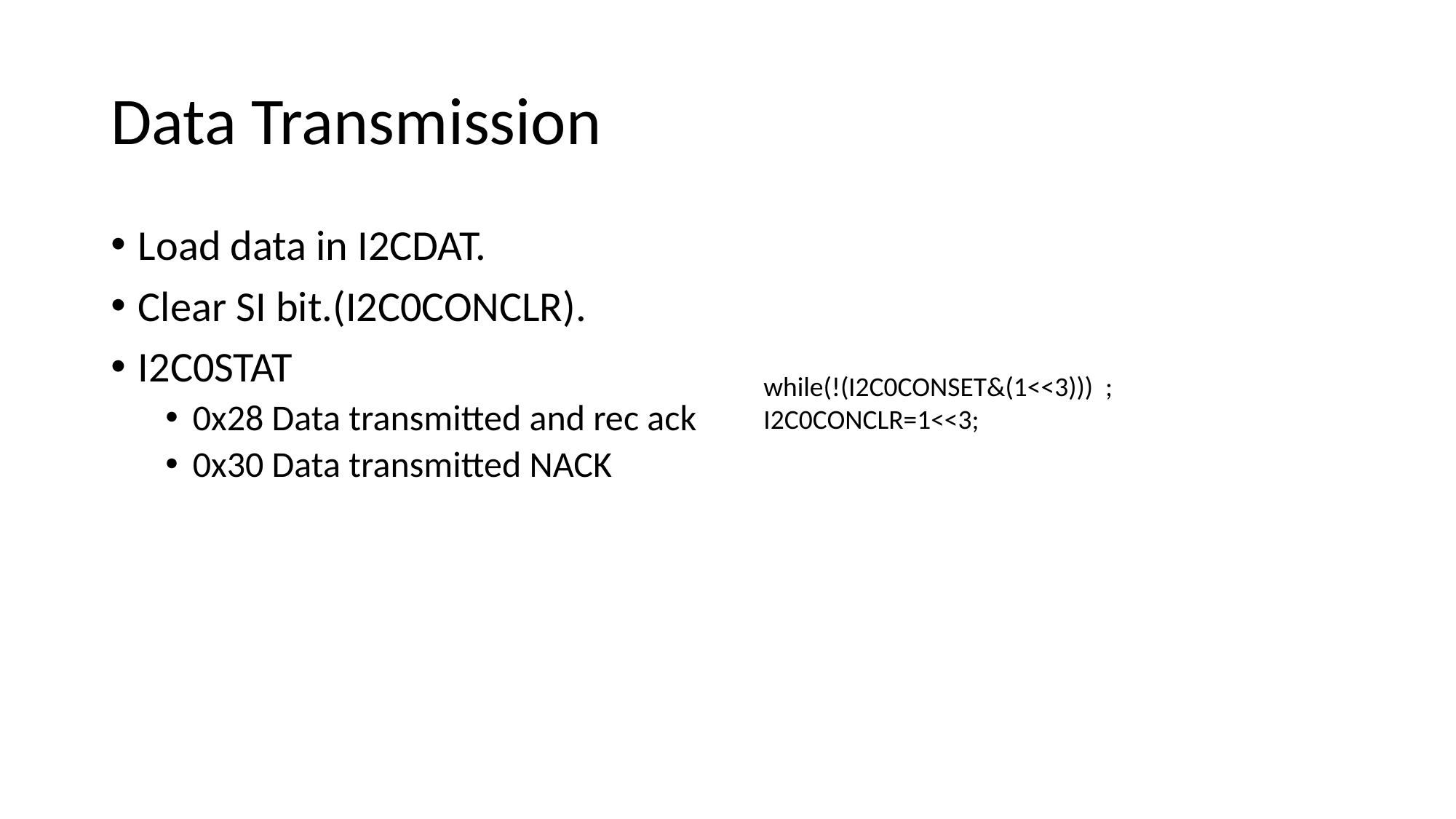

# Data Transmission
Load data in I2CDAT.
Clear SI bit.(I2C0CONCLR).
I2C0STAT
0x28 Data transmitted and rec ack
0x30 Data transmitted NACK

while(!(I2C0CONSET&(1<<3)))  ;
I2C0CONCLR=1<<3;